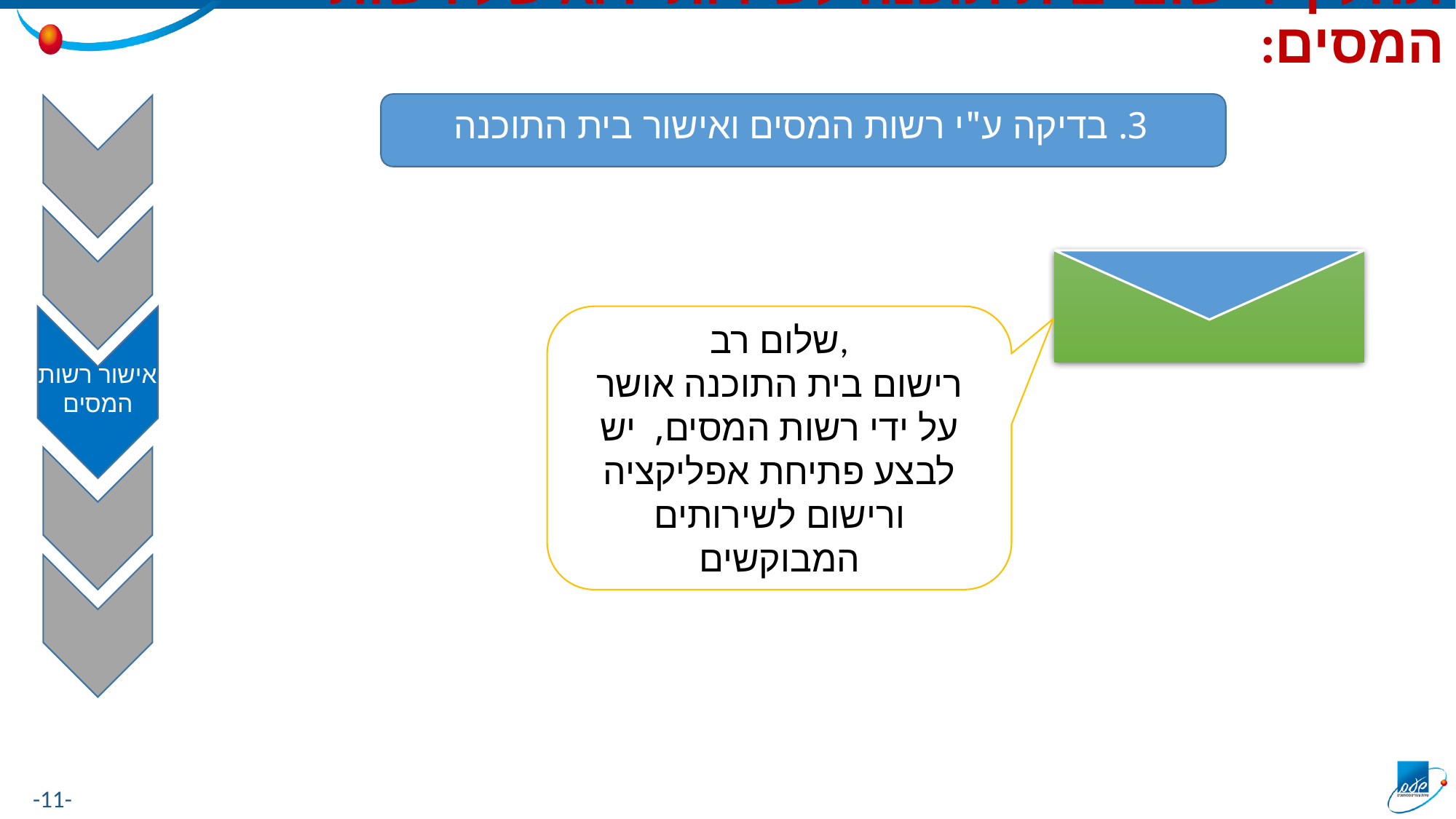

תהליך רישום  בית תוכנה לשירותי API של רשות  המסים:

3. בדיקה ע"י רשות המסים ואישור בית התוכנה

שלום רב,
רישום בית התוכנה אושר על ידי רשות המסים,  יש לבצע פתיחת אפליקציה ורישום לשירותים המבוקשים

אישור רשות המסים